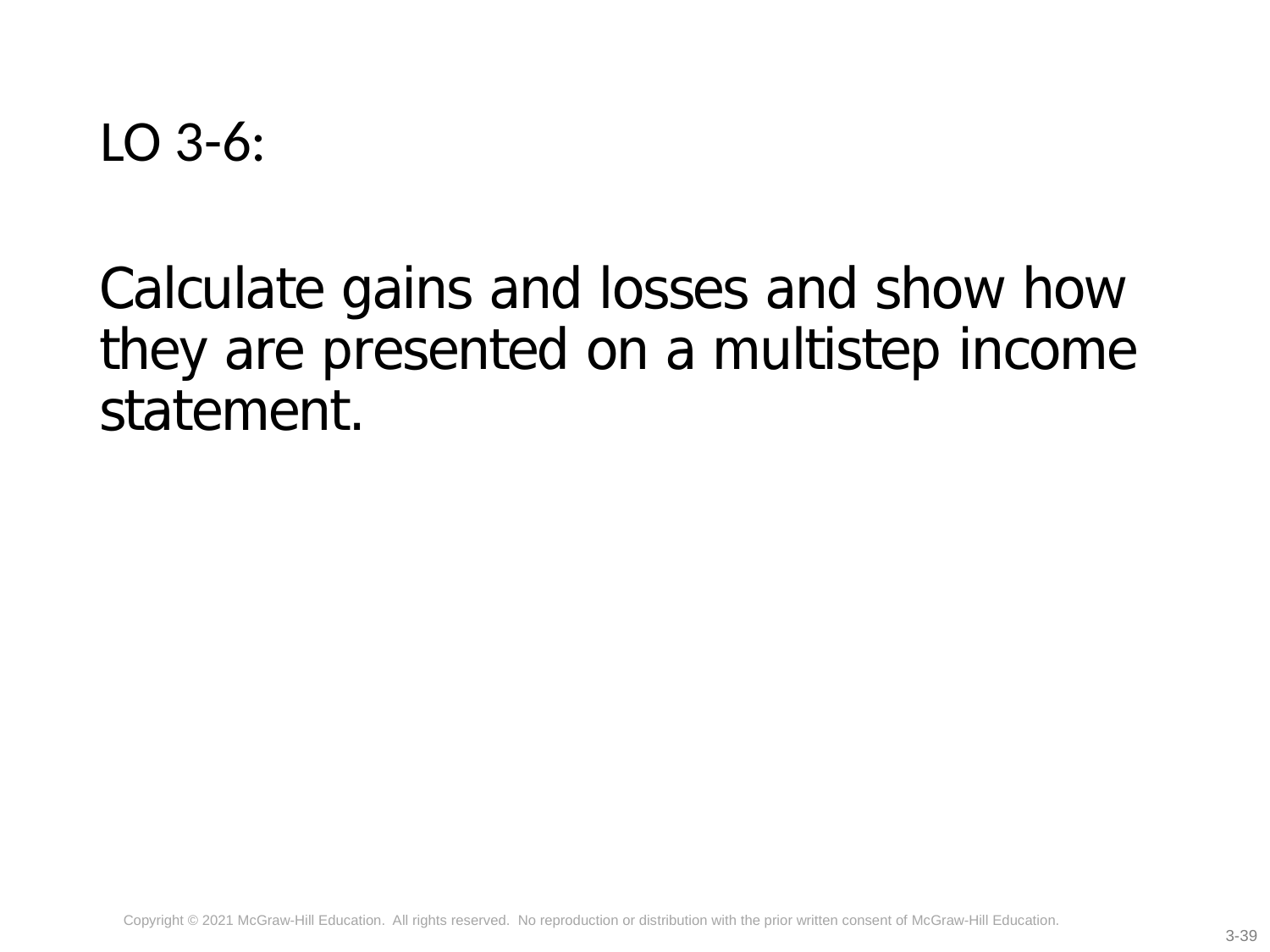

# LO 3-6:

Calculate gains and losses and show how they are presented on a multistep income statement.